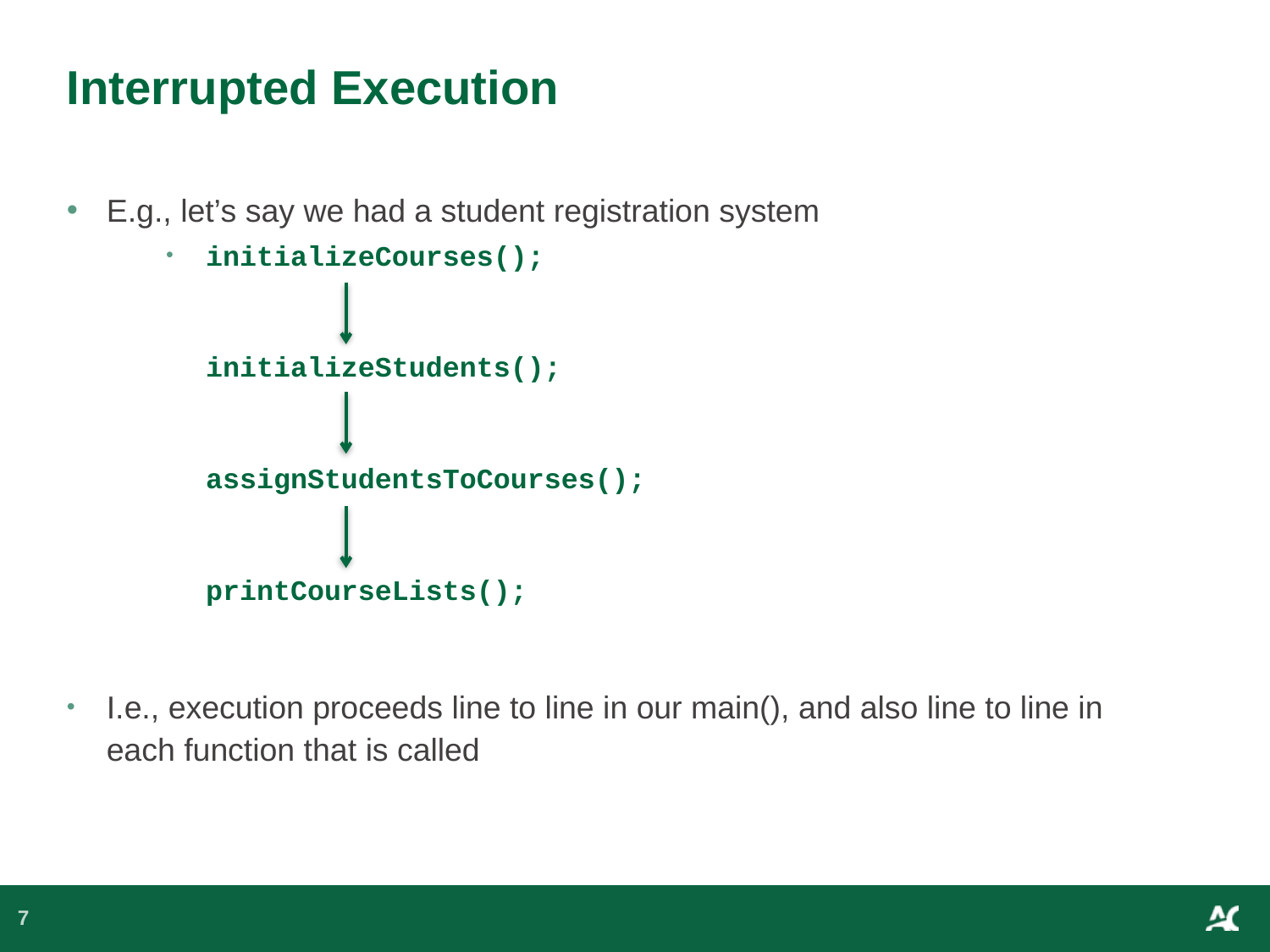

# Interrupted Execution
E.g., let’s say we had a student registration system
initializeCourses();
initializeStudents();
assignStudentsToCourses();
printCourseLists();

I.e., execution proceeds line to line in our main(), and also line to line in each function that is called
7